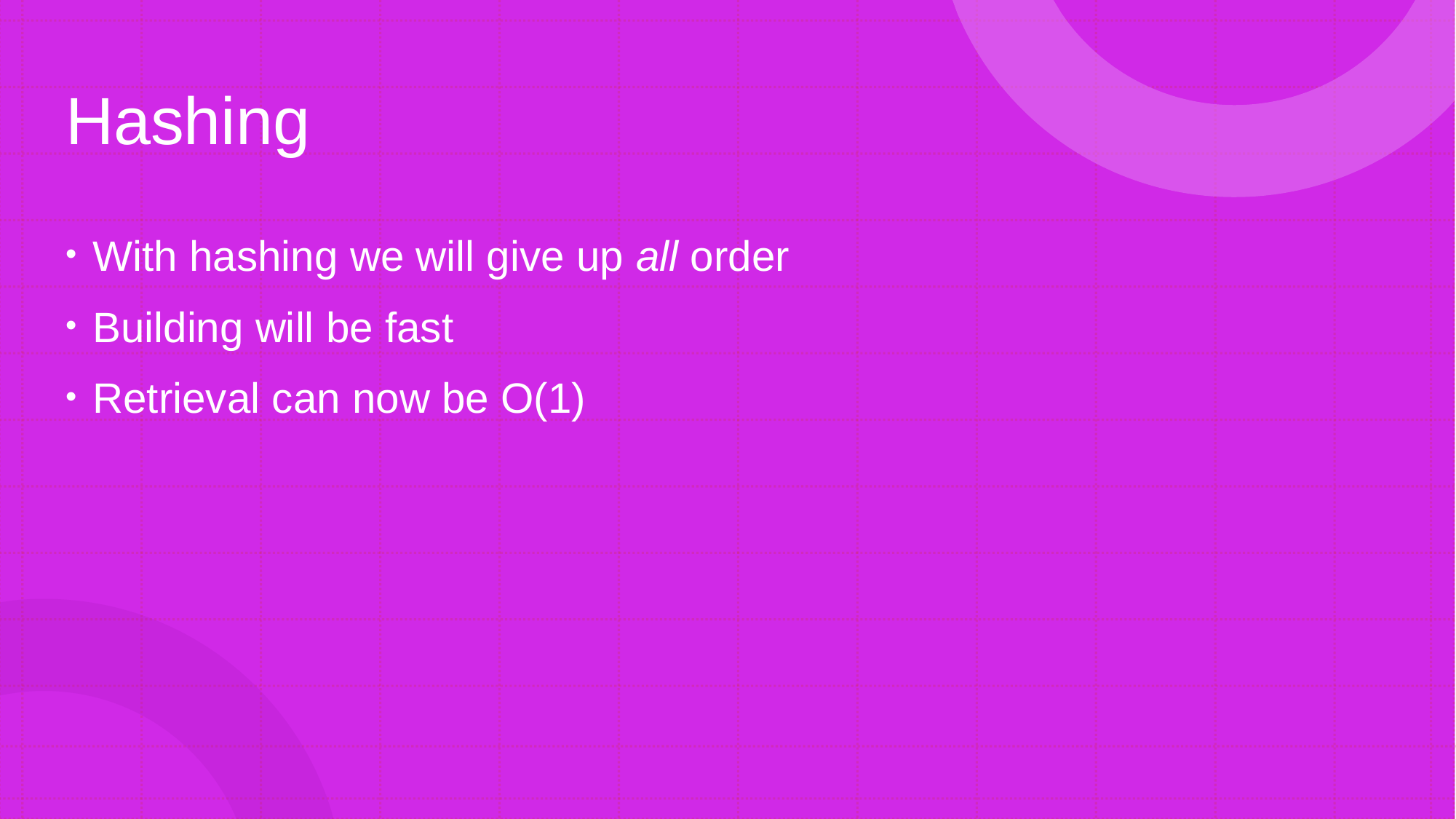

# Hashing
With hashing we will give up all order
Building will be fast
Retrieval can now be O(1)